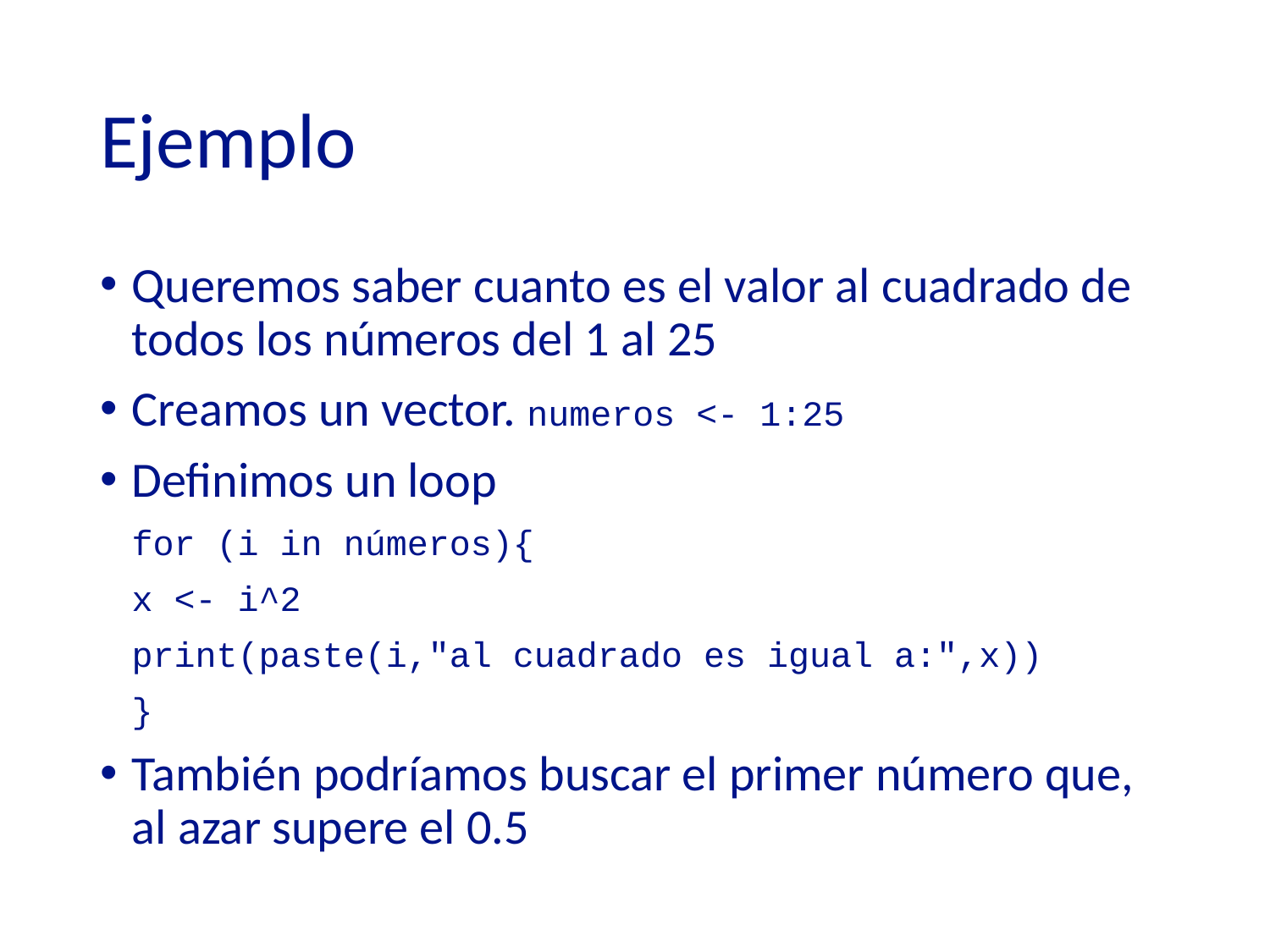

# Ejemplo
Queremos saber cuanto es el valor al cuadrado de todos los números del 1 al 25
Creamos un vector. numeros <- 1:25
Definimos un loop
for (i in números){
x <- i^2
print(paste(i,"al cuadrado es igual a:",x))
}
También podríamos buscar el primer número que, al azar supere el 0.5